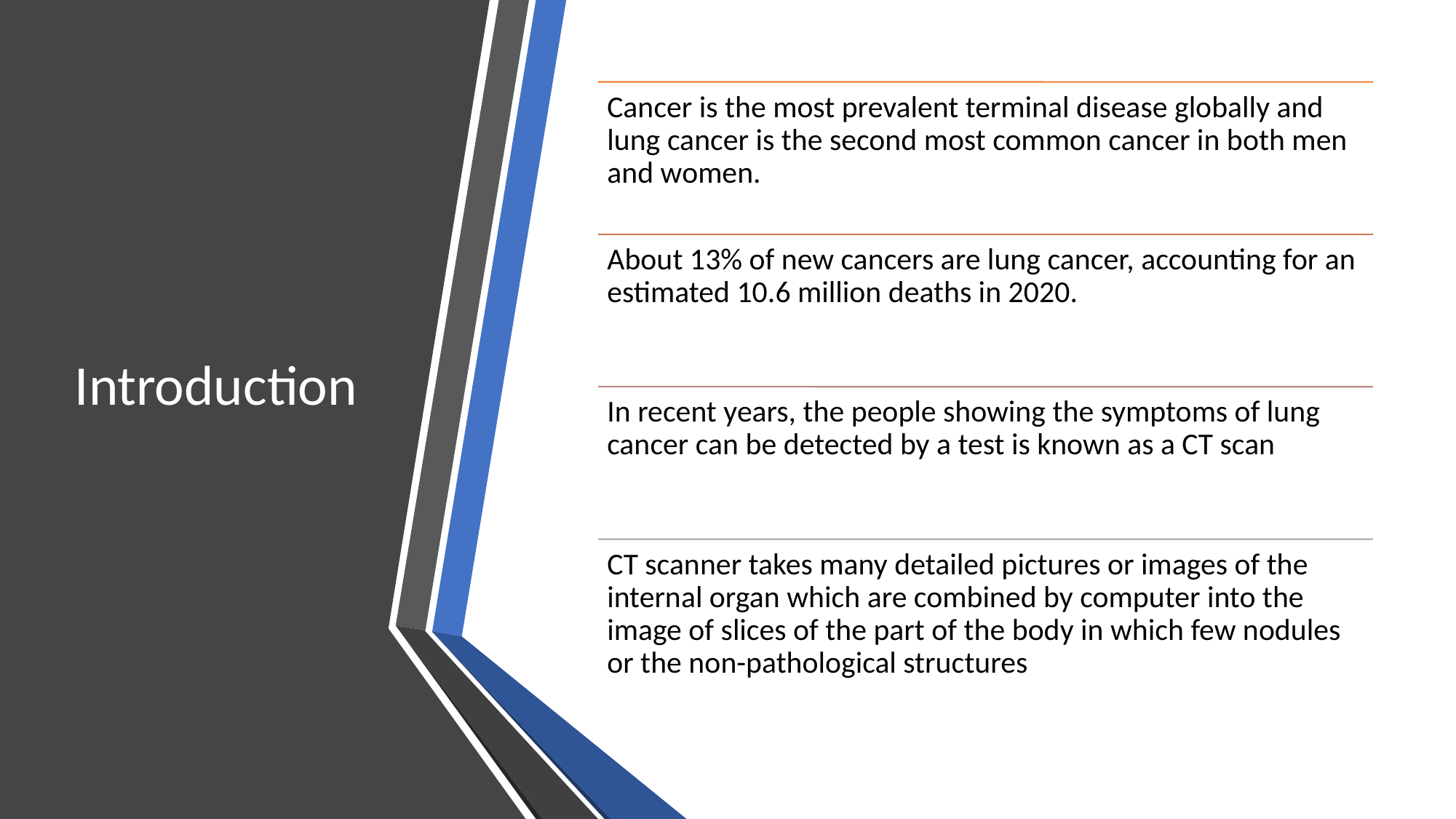

# Introduction
Cancer is the most prevalent terminal disease globally and lung cancer is the second most common cancer in both men and women.
About 13% of new cancers are lung cancer, accounting for an estimated 10.6 million deaths in 2020.
In recent years, the people showing the symptoms of lung cancer can be detected by a test is known as a CT scan
CT scanner takes many detailed pictures or images of the internal organ which are combined by computer into the image of slices of the part of the body in which few nodules or the non-pathological structures